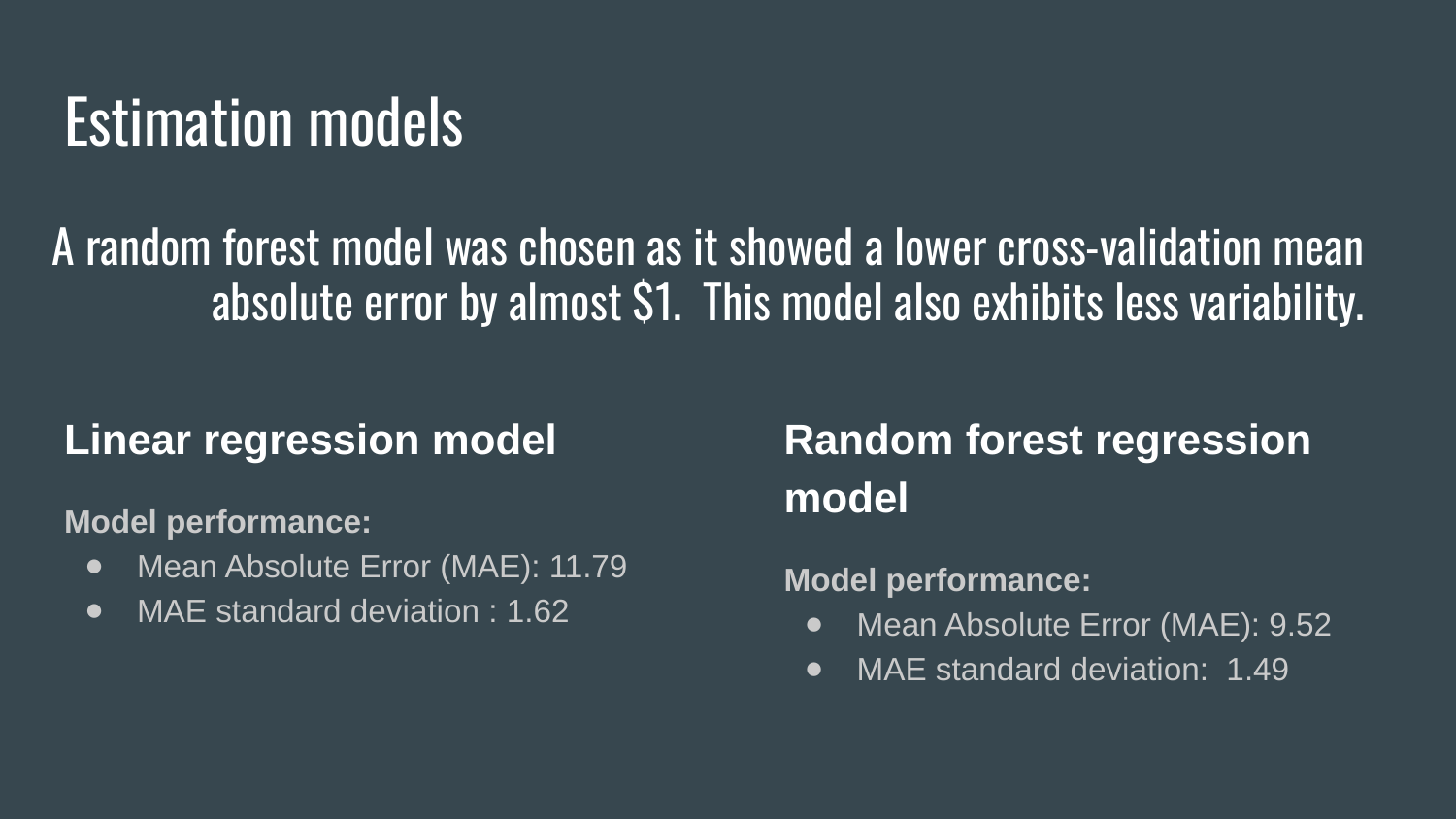

# Estimation models
A random forest model was chosen as it showed a lower cross-validation mean absolute error by almost $1.  This model also exhibits less variability.
Linear regression model
Model performance:
Mean Absolute Error (MAE): 11.79
MAE standard deviation : 1.62
Random forest regression model
Model performance:
Mean Absolute Error (MAE): 9.52
MAE standard deviation:  1.49